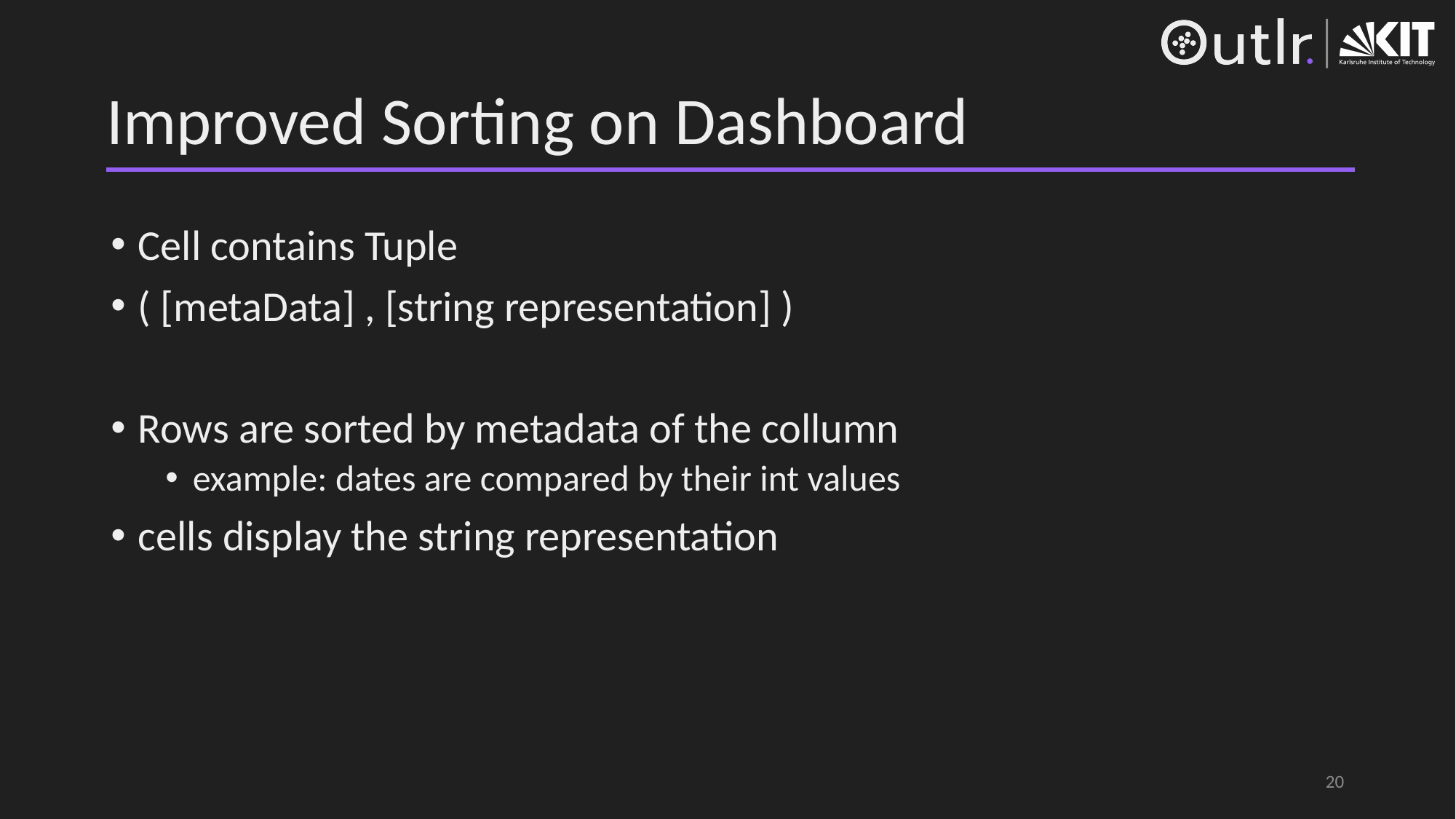

# Improved Sorting on Dashboard
Cell contains Tuple
( [metaData] , [string representation] )

Rows are sorted by metadata of the collumn
example: dates are compared by their int values
cells display the string representation
20